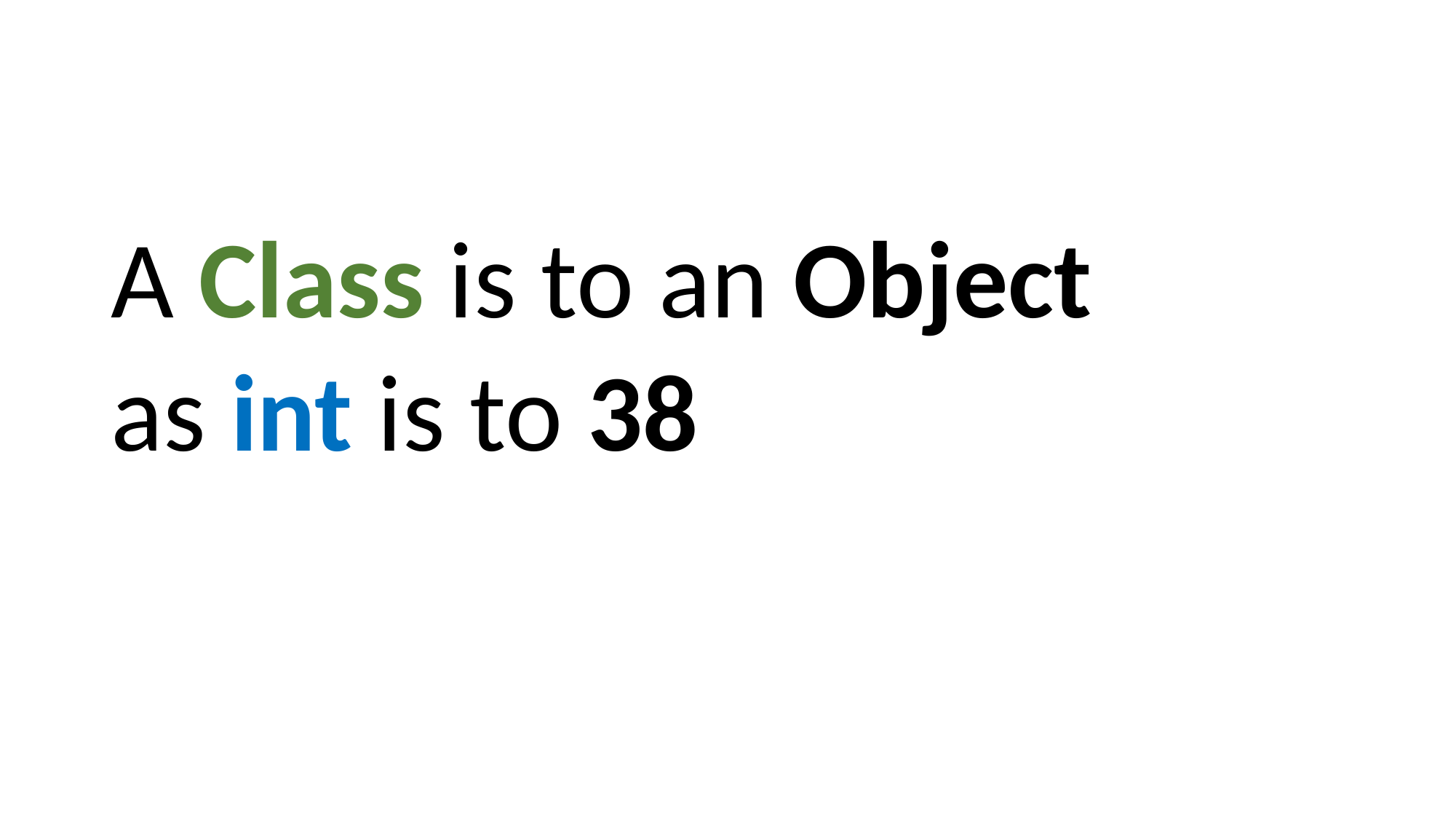

A Class is to an Object
as int is to 38